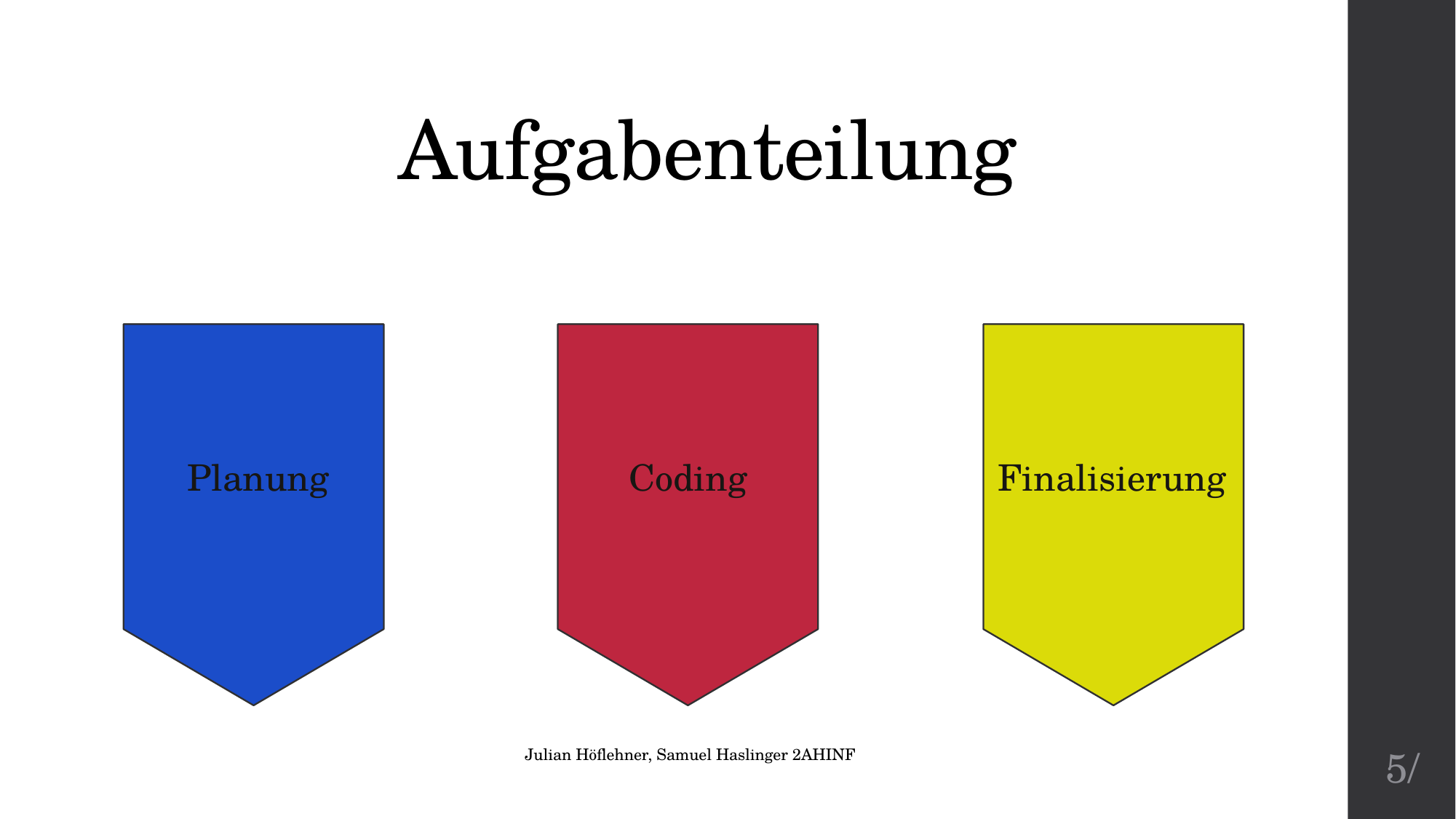

# Aufgabenteilung

Planung
Coding
Finalisierung
Julian Höflehner, Samuel Haslinger 2AHINF
5/